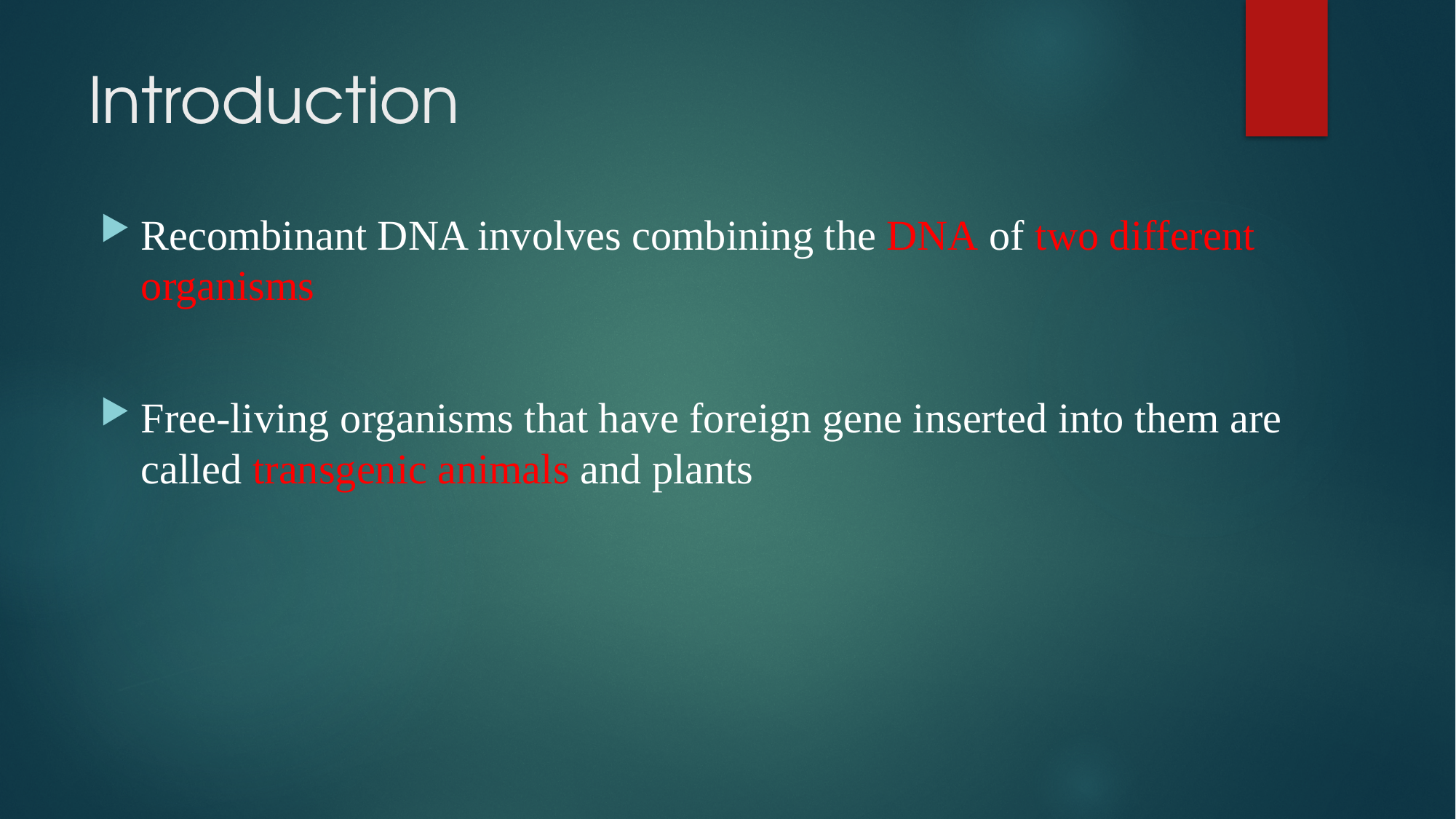

# Introduction
Recombinant DNA involves combining the DNA of two different organisms

Free-living organisms that have foreign gene inserted into them are called transgenic animals and plants